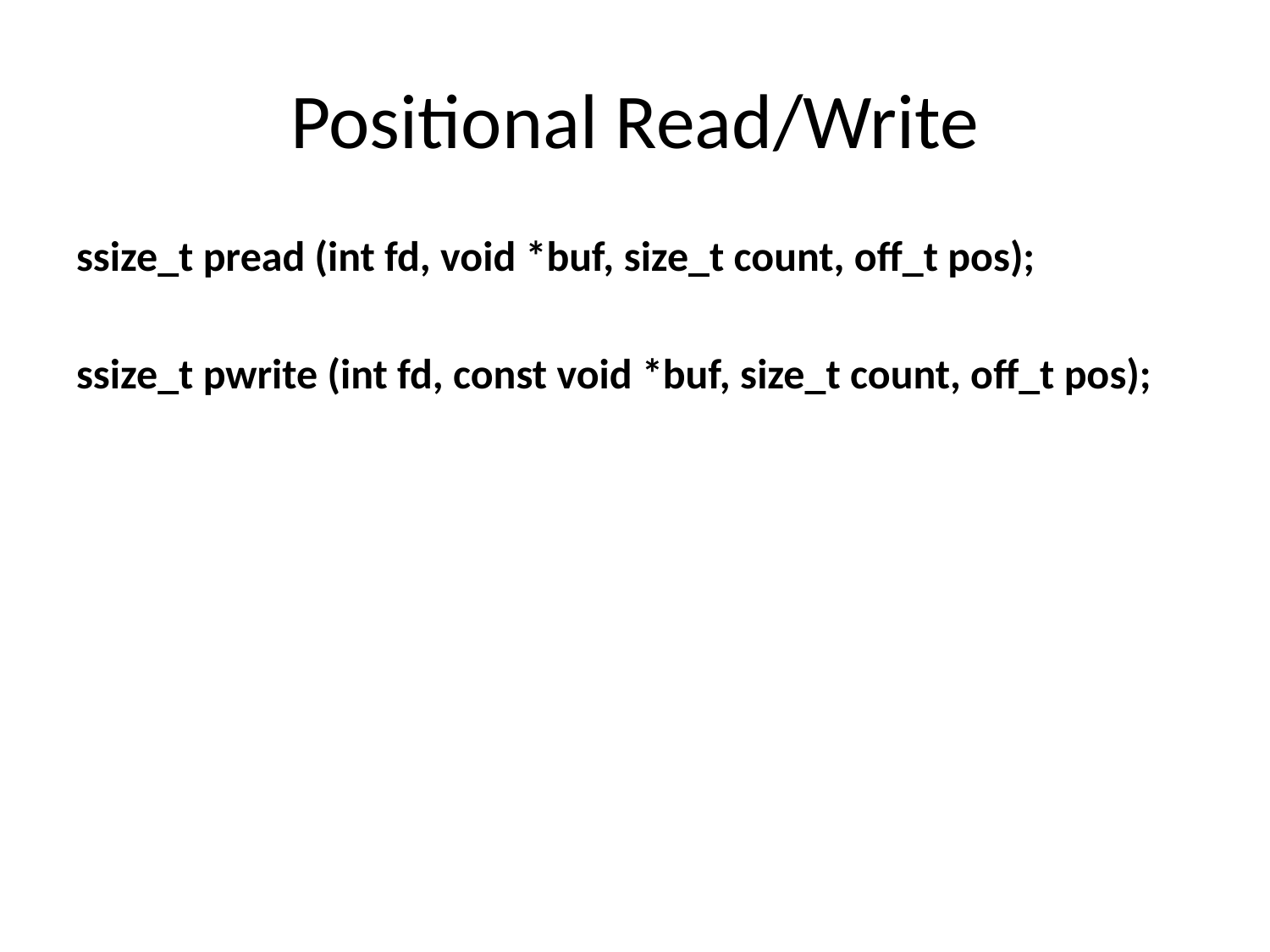

# Positional Read/Write
ssize_t pread (int fd, void *buf, size_t count, off_t pos);

ssize_t pwrite (int fd, const void *buf, size_t count, off_t pos);